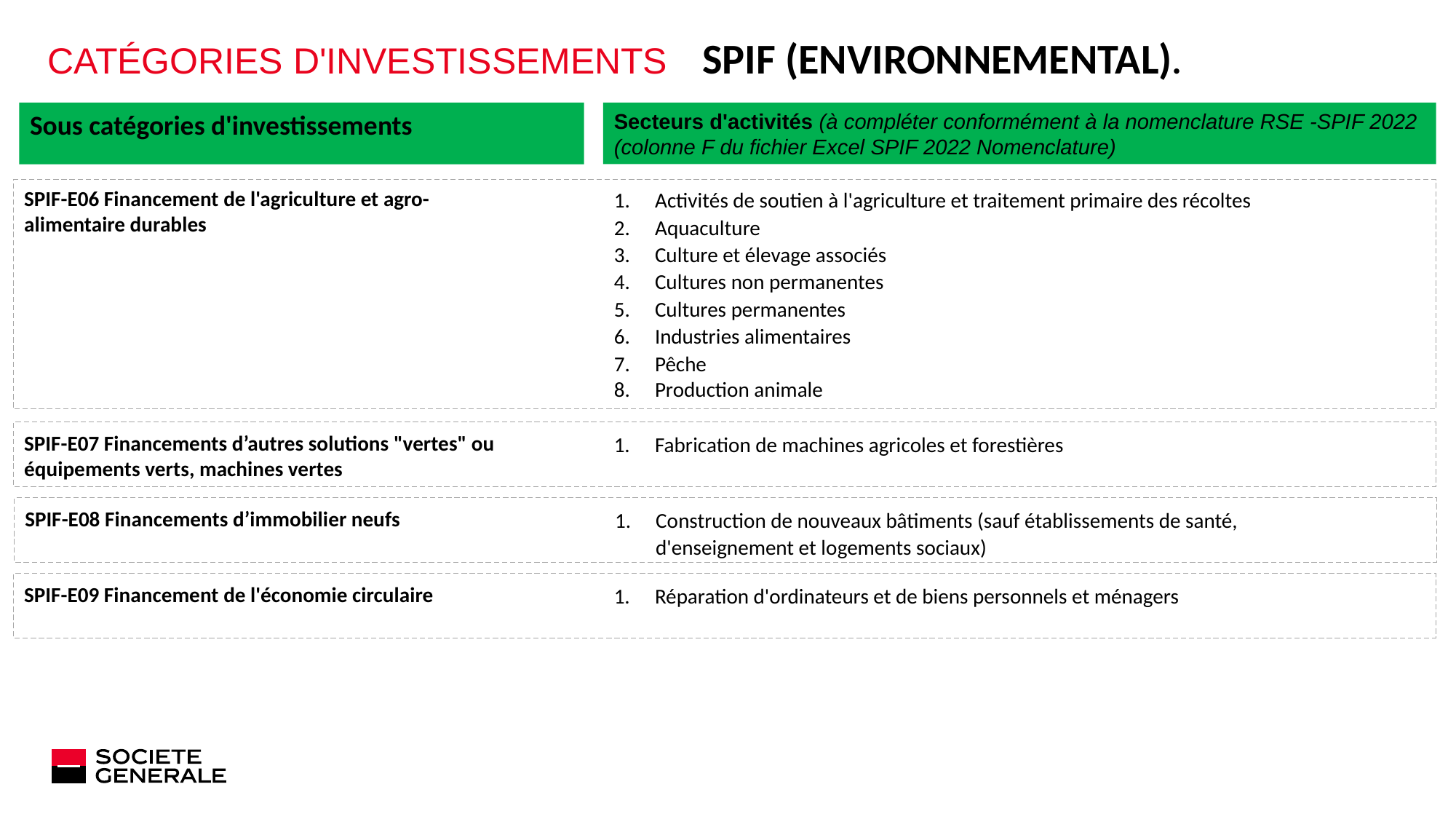

# CatégorieS d'investissementS 	SPIF (Environnemental).
Sous catégories d'investissements

Secteurs d'activités (à compléter conformément à la nomenclature RSE -SPIF 2022 (colonne F du fichier Excel SPIF 2022 Nomenclature)
SPIF-E06 Financement de l'agriculture et agro-alimentaire durables

Activités de soutien à l'agriculture et traitement primaire des récoltes
Aquaculture
Culture et élevage associés
Cultures non permanentes
Cultures permanentes
Industries alimentaires
Pêche
Production animale

SPIF-E07 Financements d’autres solutions "vertes" ou équipements verts, machines vertes
Fabrication de machines agricoles et forestières

SPIF-E08 Financements d’immobilier neufs
Construction de nouveaux bâtiments (sauf établissements de santé, d'enseignement et logements sociaux)

SPIF-E09 Financement de l'économie circulaire
Réparation d'ordinateurs et de biens personnels et ménagers